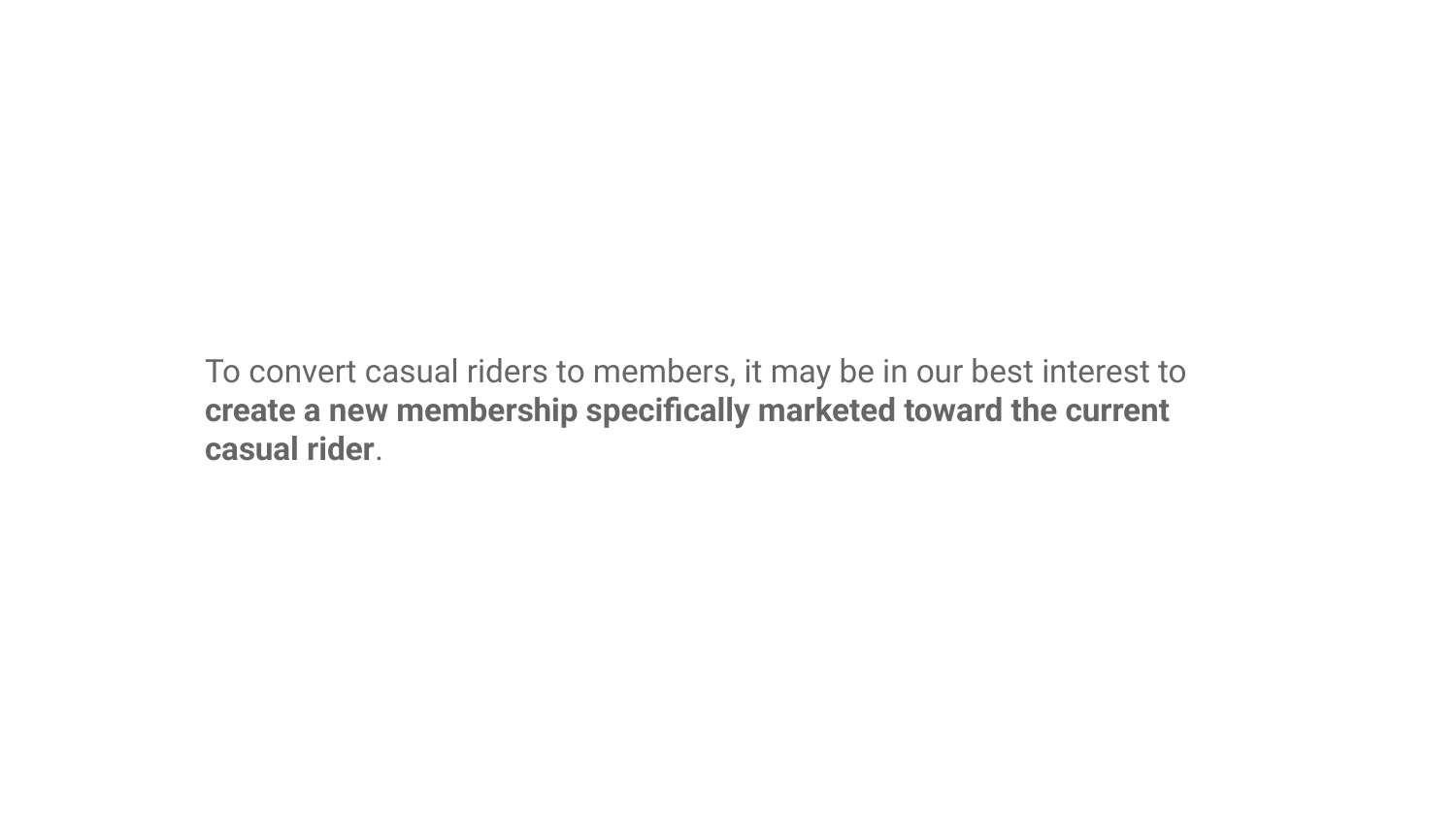

To convert casual riders to members, it may be in our best interest to create a new membership specifically marketed toward the current casual rider.